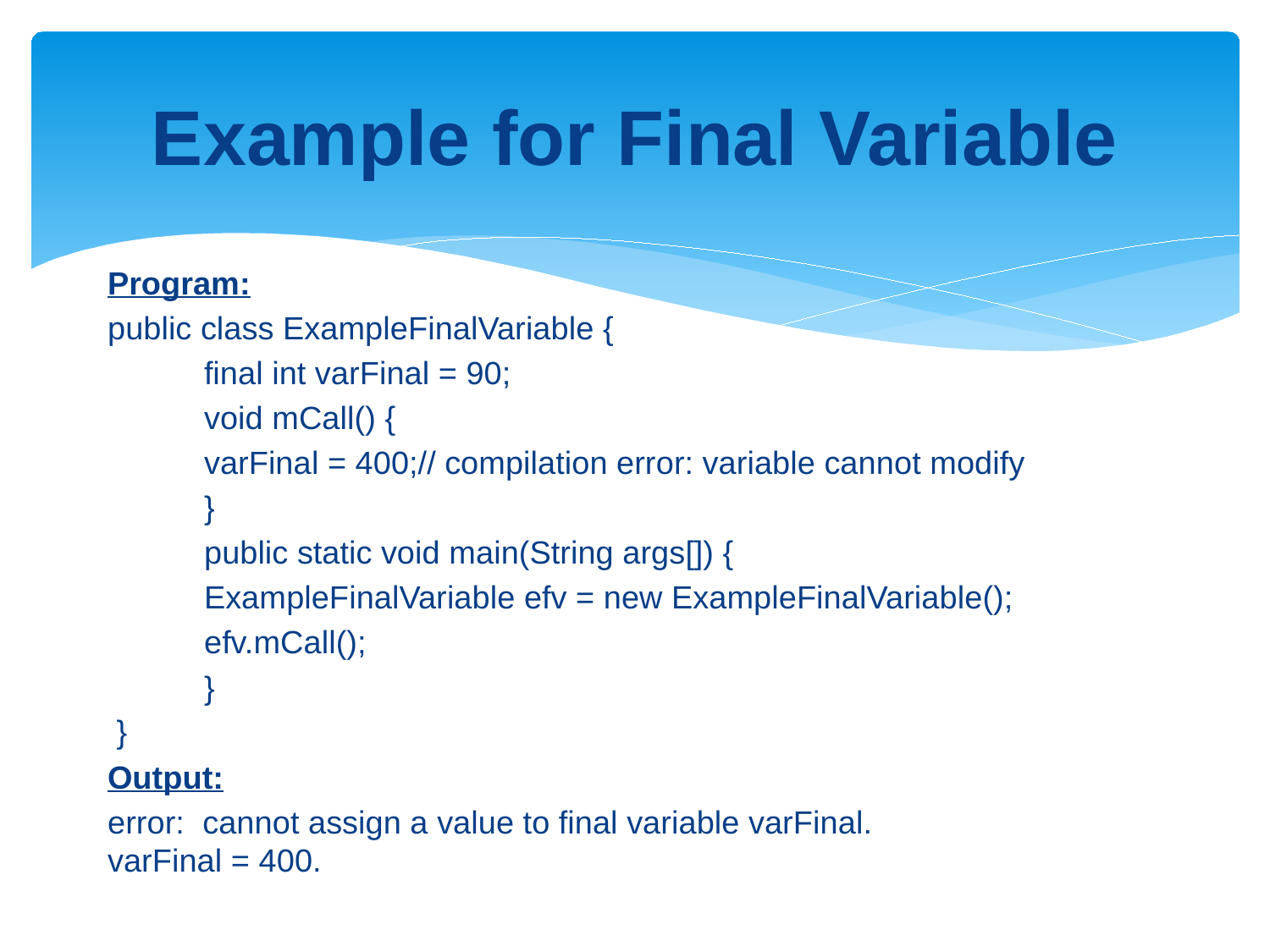

# Example for Final Variable
Program:
public class ExampleFinalVariable {
	final int varFinal = 90;
	void mCall() {
	varFinal = 400;// compilation error: variable cannot modify
	}
	public static void main(String args[]) {
	ExampleFinalVariable efv = new ExampleFinalVariable();
	efv.mCall();
	}
 }
Output:
error:  cannot assign a value to final variable varFinal.
varFinal = 400.